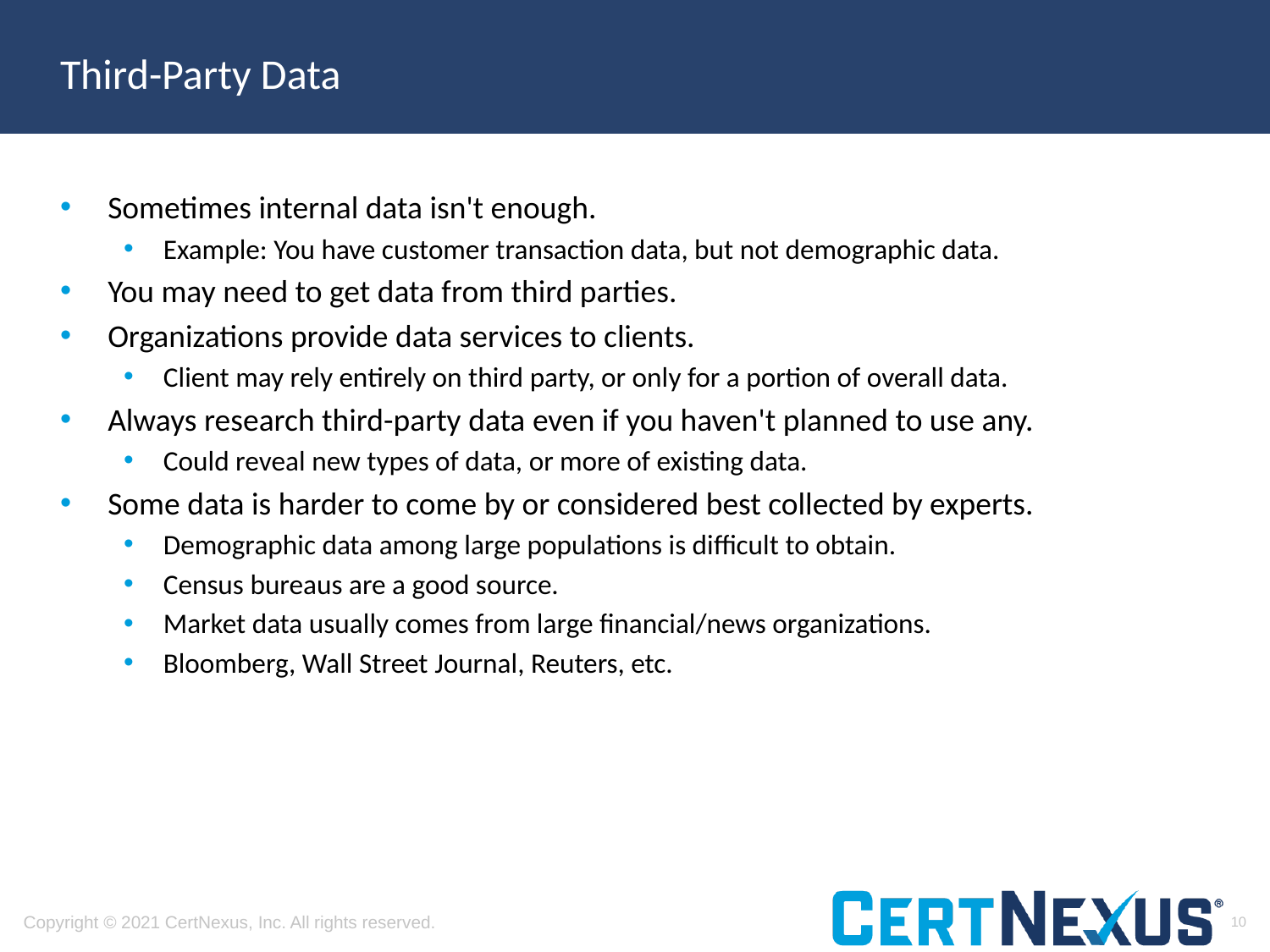

# Third-Party Data
Sometimes internal data isn't enough.
Example: You have customer transaction data, but not demographic data.
You may need to get data from third parties.
Organizations provide data services to clients.
Client may rely entirely on third party, or only for a portion of overall data.
Always research third-party data even if you haven't planned to use any.
Could reveal new types of data, or more of existing data.
Some data is harder to come by or considered best collected by experts.
Demographic data among large populations is difficult to obtain.
Census bureaus are a good source.
Market data usually comes from large financial/news organizations.
Bloomberg, Wall Street Journal, Reuters, etc.
10